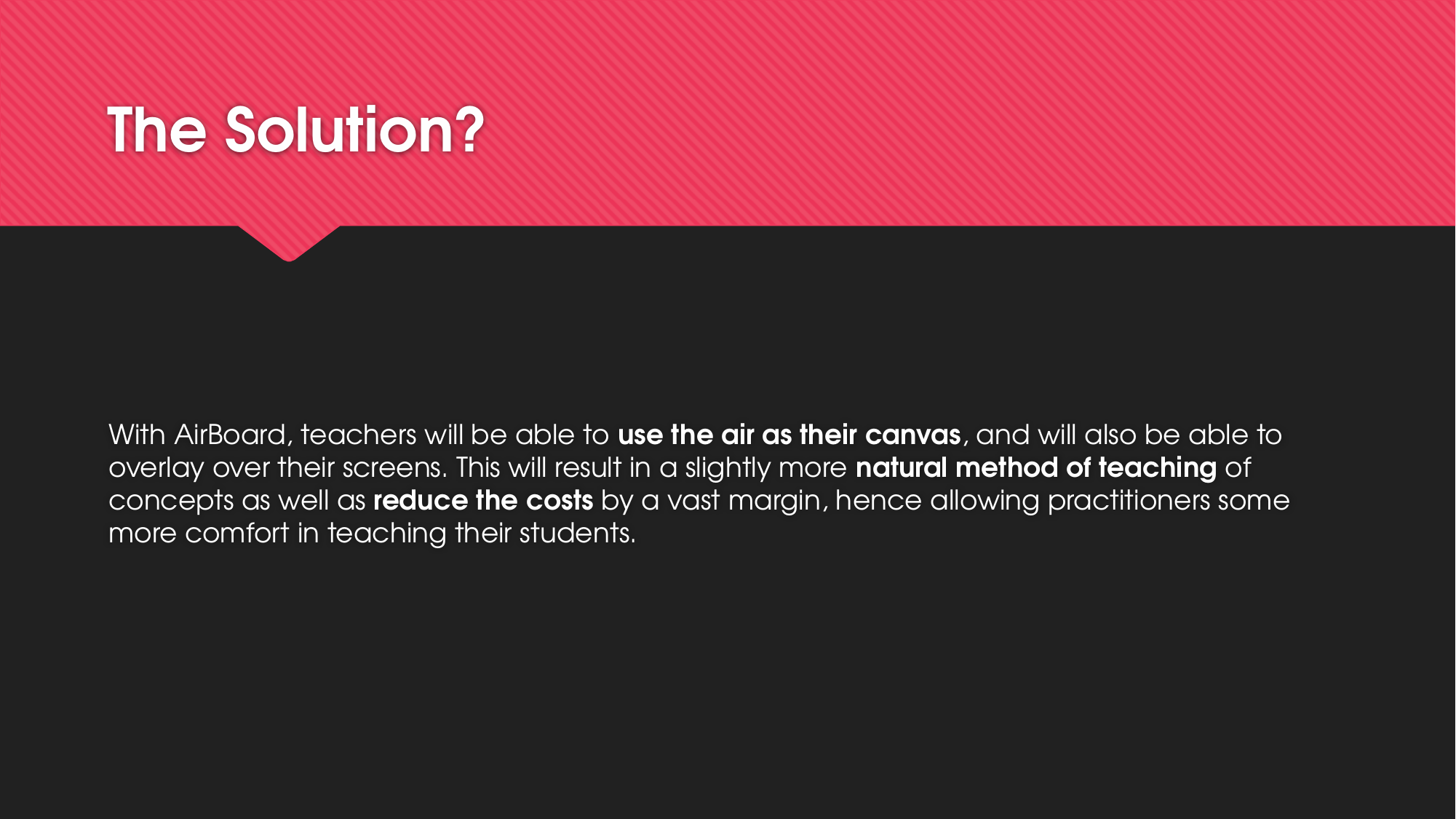

# The Solution?
With AirBoard, teachers will be able to use the air as their canvas, and will also be able to overlay over their screens. This will result in a slightly more natural method of teaching of concepts as well as reduce the costs by a vast margin, hence allowing practitioners some more comfort in teaching their students.